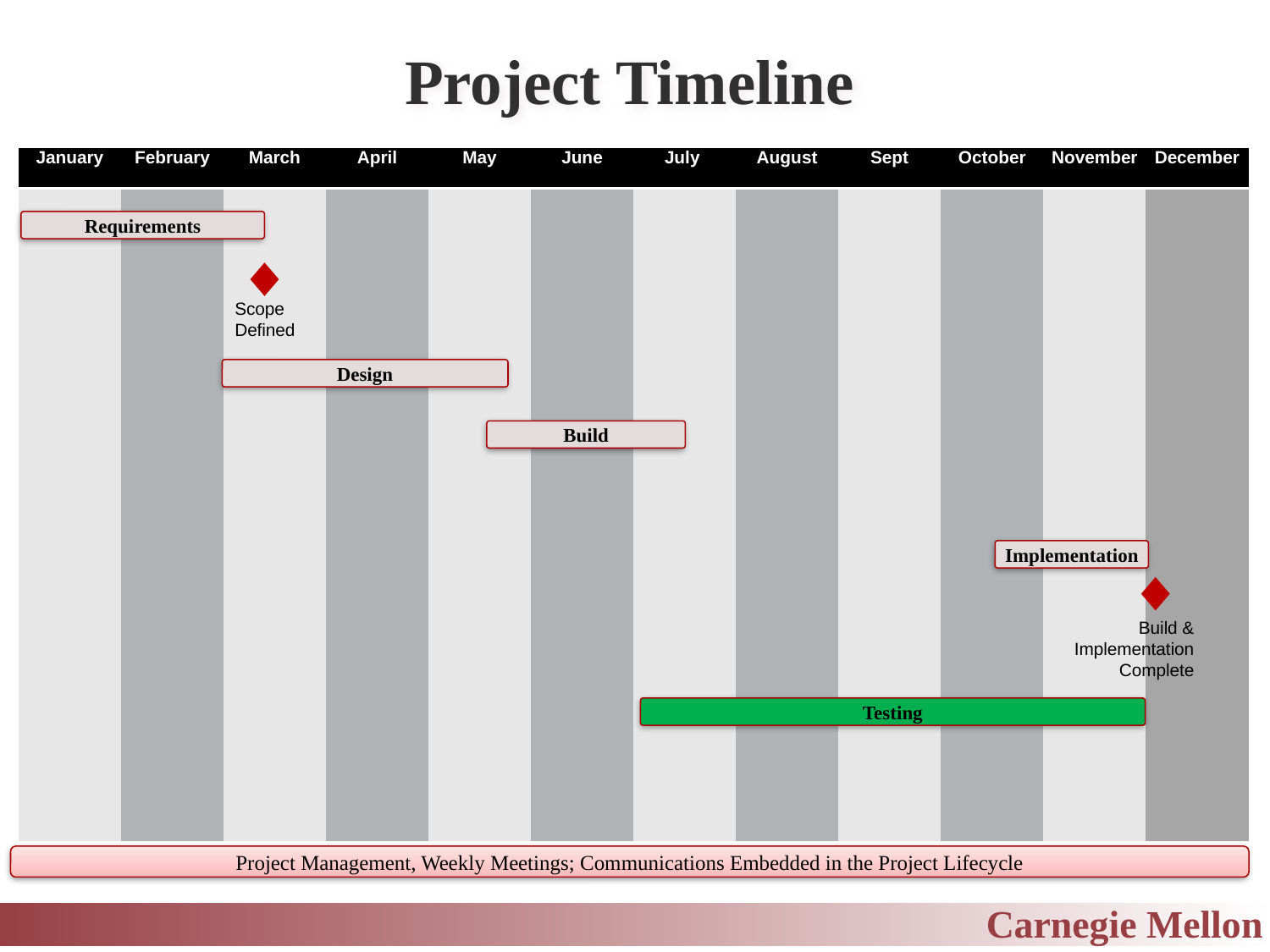

# Project Timeline
| January | February | March | April | May | June | July | August | Sept | October | November | December |
| --- | --- | --- | --- | --- | --- | --- | --- | --- | --- | --- | --- |
|  |  |  |  |  |  |  |  |  |  |  |  |
|  |  |  |  |  |  |  |  |  |  |  |  |
|  |  |  |  |  |  |  |  |  |  |  |  |
|  |  |  |  |  |  |  |  |  |  |  |  |
|  |  |  |  |  |  |  |  |  |  |  |  |
|  |  |  |  |  |  |  |  |  |  |  |  |
|  |  |  |  |  |  |  |  |  |  |  |  |
|  |  |  |  |  |  |  |  |  |  |  |  |
|  |  |  |  |  |  |  |  |  |  |  |  |
|  |  |  |  |  |  |  |  |  |  |  |  |
|  |  |  |  |  |  |  |  |  |  |  |  |
|  |  |  |  |  |  |  |  |  |  |  |  |
|  |  |  |  |  |  |  |  |  |  |  |  |
|  |  |  |  |  |  |  |  |  |  |  |  |
|  |  |  |  |  |  |  |  |  |  |  |  |
|  |  |  |  |  |  |  |  |  |  |  |  |
|  |  |  |  |  |  |  |  |  |  |  |  |
|  |  |  |  |  |  |  |  |  |  |  |  |
|  |  |  |  |  |  |  |  |  |  |  |  |
|  |  |  |  |  |  |  |  |  |  |  |  |
|  |  |  |  |  |  |  |  |  |  |  |  |
|  |  |  |  |  |  |  |  |  |  |  |  |
|  |  |  |  |  |  |  |  |  |  |  |  |
|  |  |  |  |  |  |  |  |  |  |  |  |
|  |  |  |  |  |  |  |  |  |  |  |  |
Requirements

Scope
Defined
Design
Build
Implementation

Build & Implementation Complete
Testing
Project Management, Weekly Meetings; Communications Embedded in the Project Lifecycle